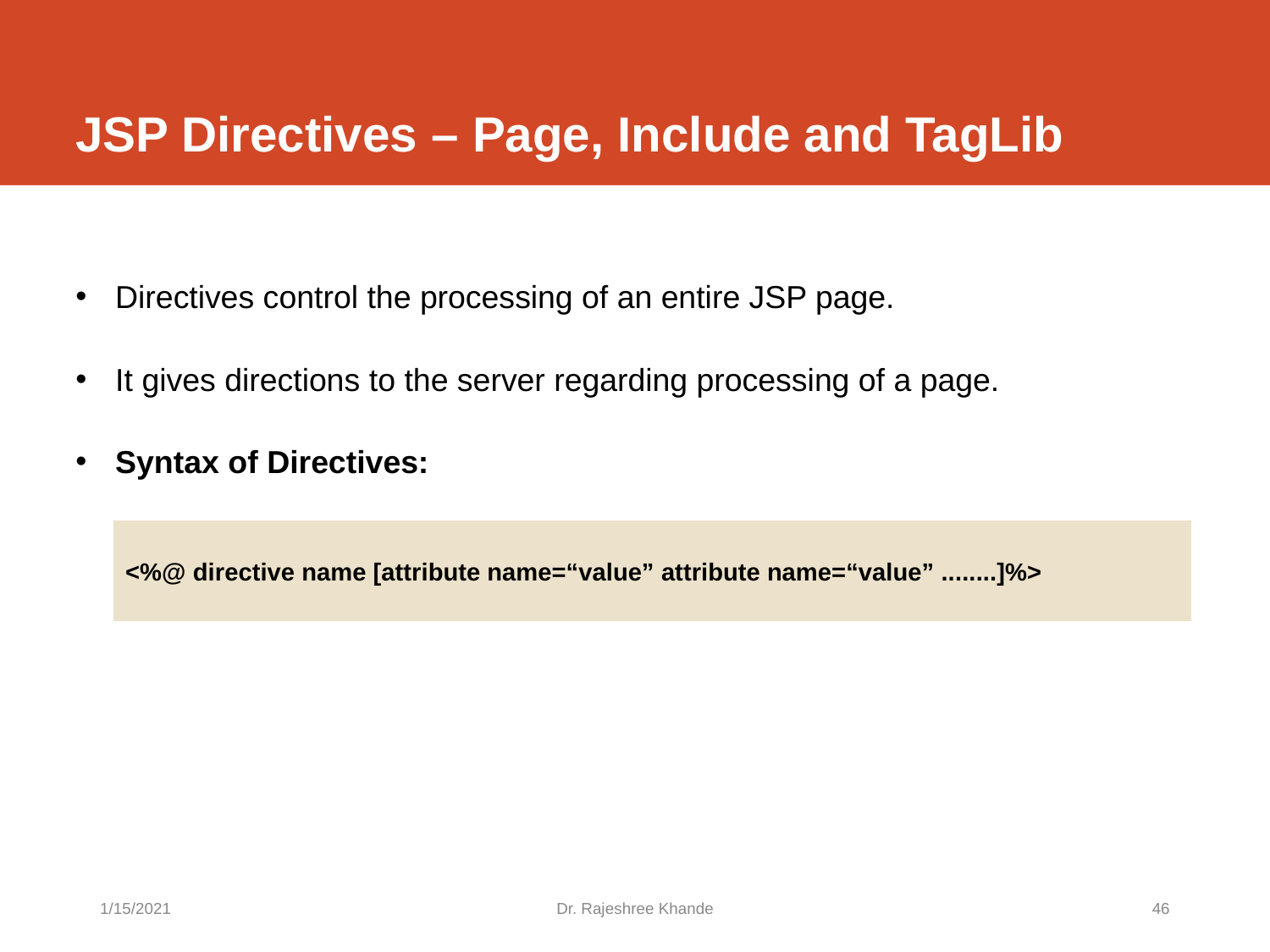

# JSP Directives – Page, Include and TagLib
Directives control the processing of an entire JSP page.
It gives directions to the server regarding processing of a page.
Syntax of Directives:

<%@ directive name [attribute name=“value” attribute name=“value” ........]%>

1/15/2021
Dr. Rajeshree Khande
46